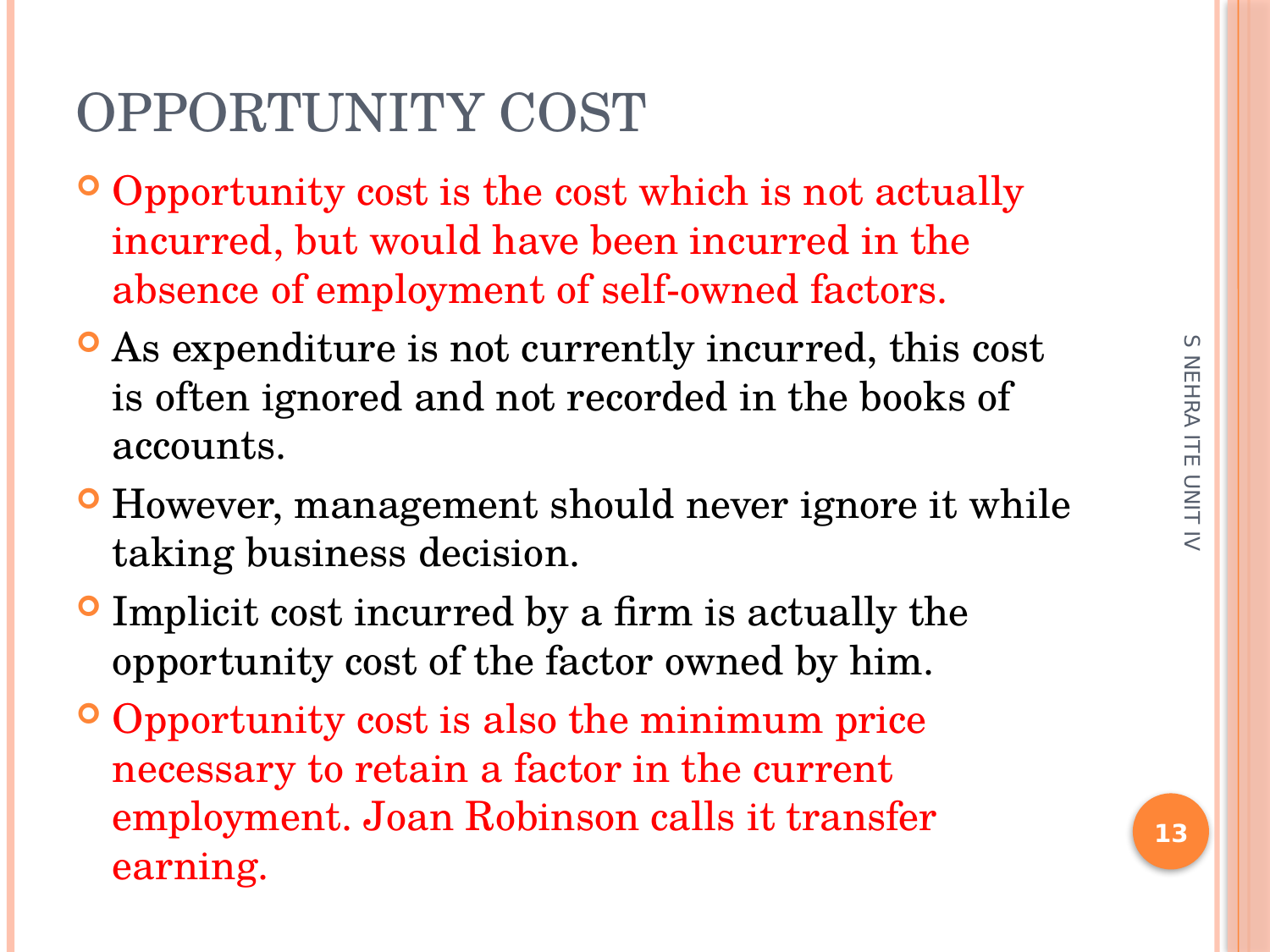

# Opportunity cost
Opportunity cost is the cost which is not actually incurred, but would have been incurred in the absence of employment of self-owned factors.
As expenditure is not currently incurred, this cost is often ignored and not recorded in the books of accounts.
However, management should never ignore it while taking business decision.
Implicit cost incurred by a firm is actually the opportunity cost of the factor owned by him.
Opportunity cost is also the minimum price necessary to retain a factor in the current employment. Joan Robinson calls it transfer earning.
S NEHRA ITE UNIT IV
13